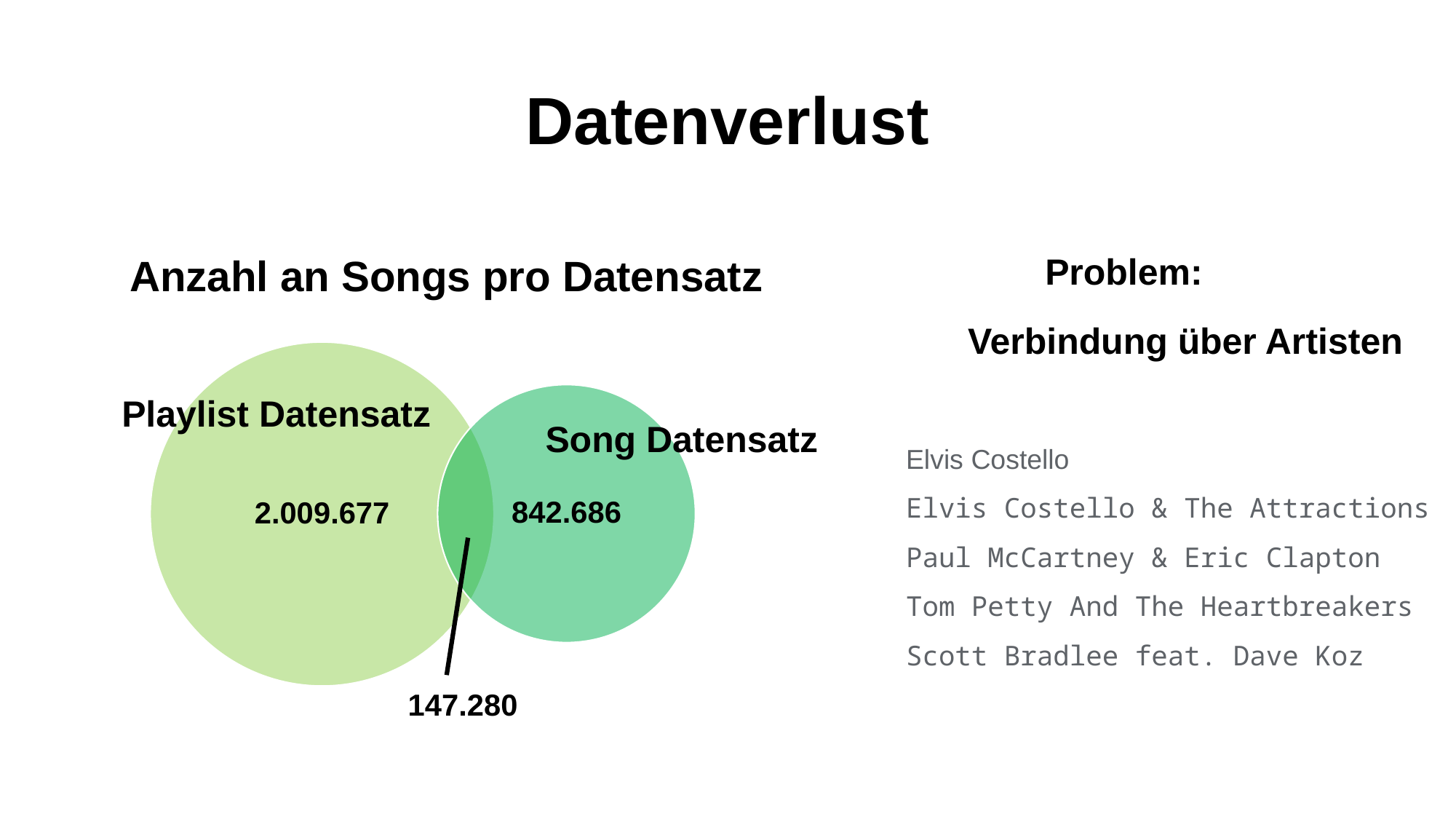

# Datenverlust
Anzahl an Songs pro Datensatz
Problem:
2.009.677
842.686
Verbindung über Artisten
Playlist Datensatz
Song Datensatz
Elvis Costello
Elvis Costello & The Attractions
Paul McCartney & Eric Clapton
Tom Petty And The Heartbreakers
Scott Bradlee feat. Dave Koz
147.280